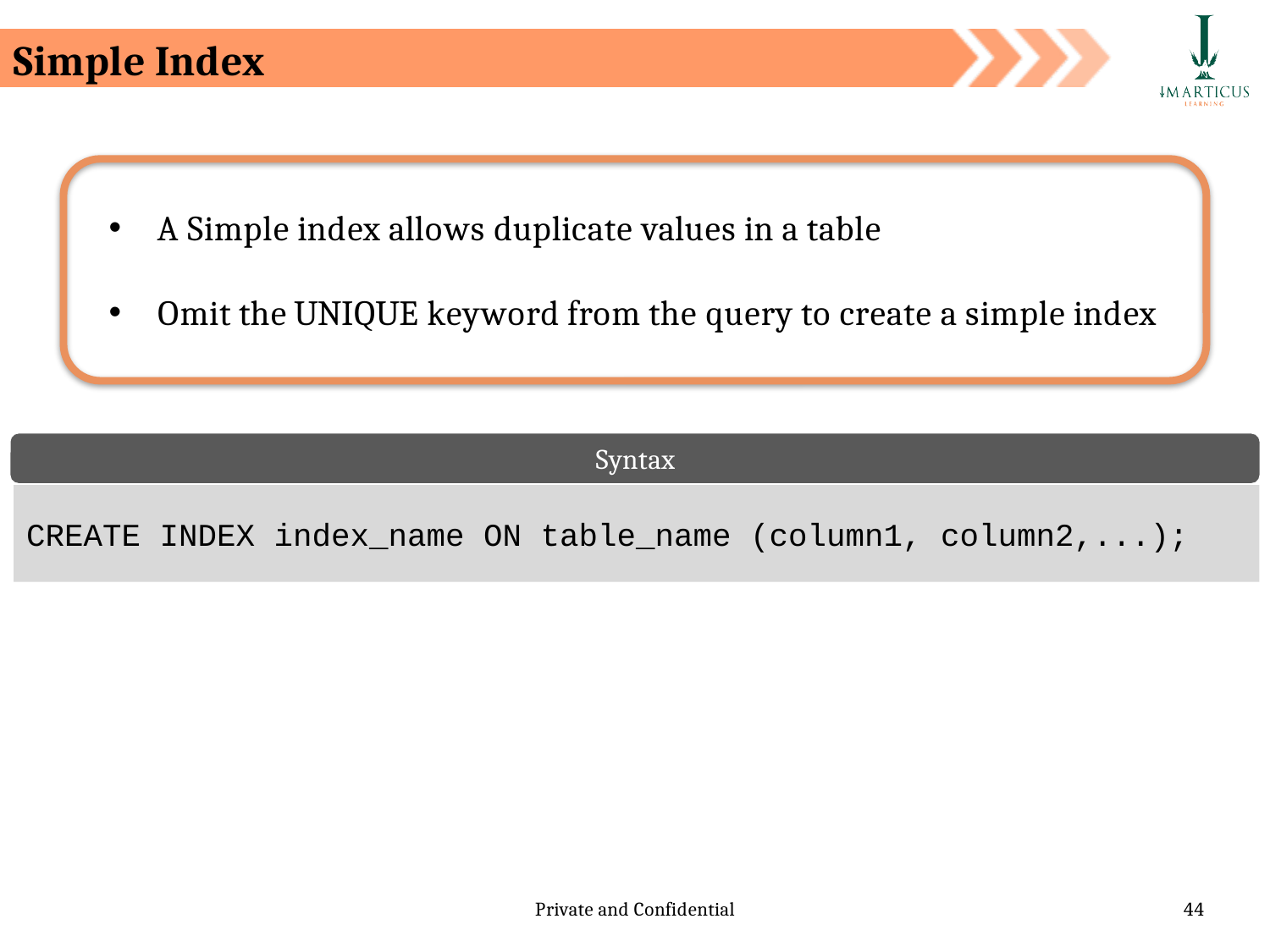

Simple Index

A Simple index allows duplicate values in a table

Omit the UNIQUE keyword from the query to create a simple index
Syntax
CREATE INDEX index_name ON table_name (column1, column2,...);